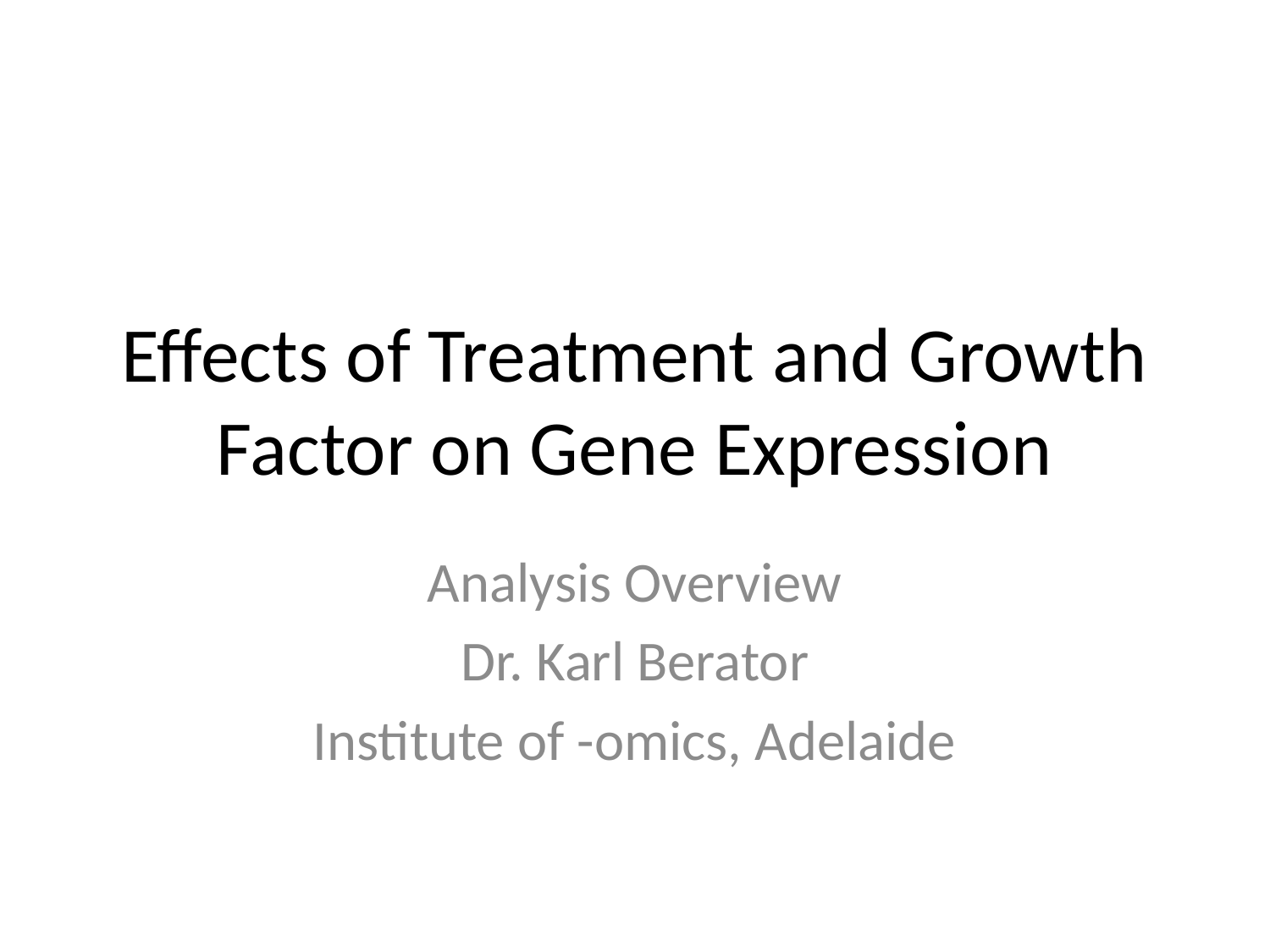

# Effects of Treatment and Growth Factor on Gene Expression
Analysis Overview
Dr. Karl Berator
Institute of -omics, Adelaide